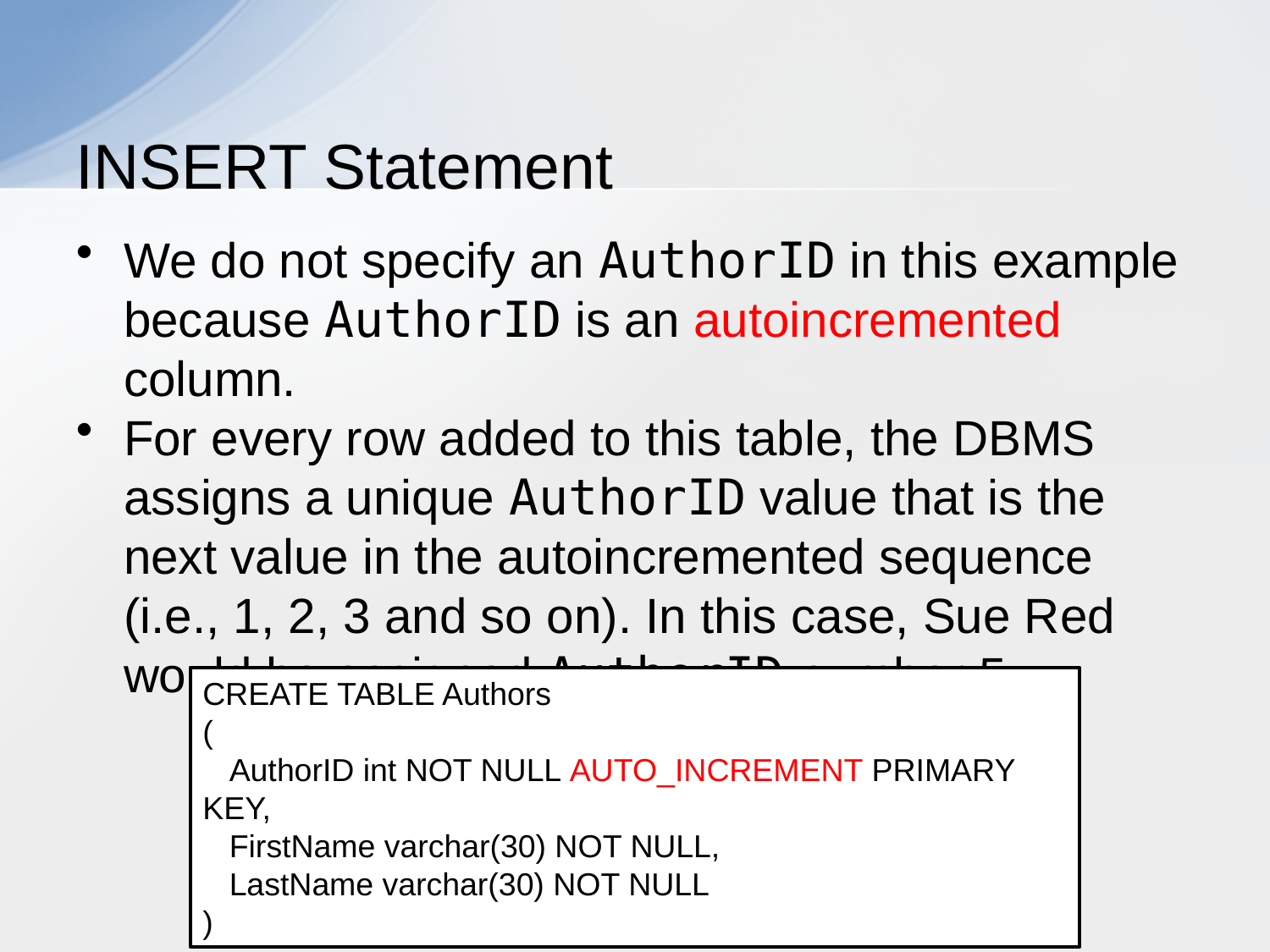

# INSERT Statement
We do not specify an AuthorID in this example because AuthorID is an autoincremented column.
For every row added to this table, the DBMS assigns a unique AuthorID value that is the next value in the autoincremented sequence (i.e., 1, 2, 3 and so on). In this case, Sue Red would be assigned AuthorID number 5.

CREATE TABLE Authors
(
   AuthorID int NOT NULL AUTO_INCREMENT PRIMARY KEY,
   FirstName varchar(30) NOT NULL,
   LastName varchar(30) NOT NULL
)
36